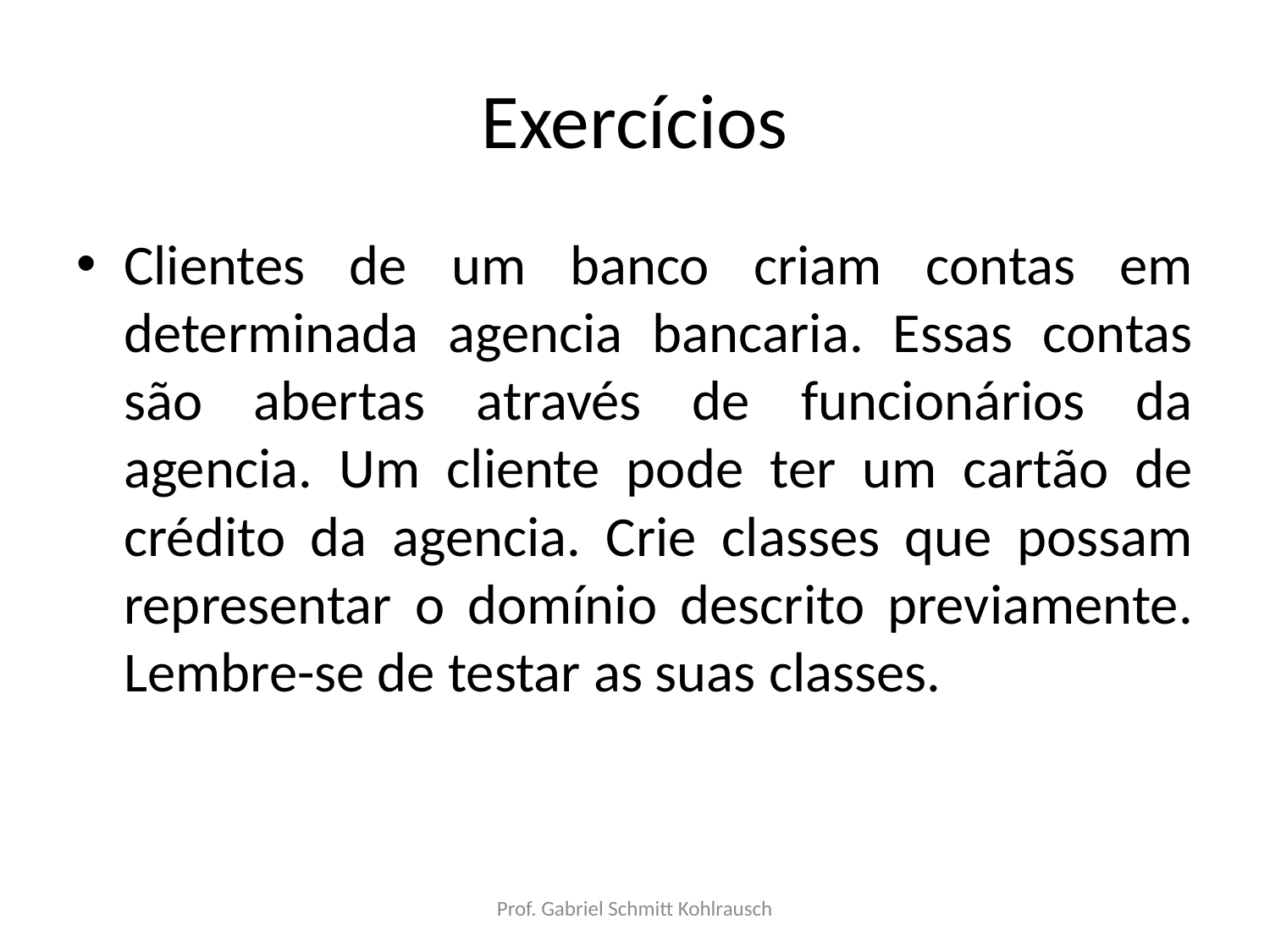

# Exercícios
Clientes de um banco criam contas em determinada agencia bancaria. Essas contas são abertas através de funcionários da agencia. Um cliente pode ter um cartão de crédito da agencia. Crie classes que possam representar o domínio descrito previamente. Lembre-se de testar as suas classes.

Prof. Gabriel Schmitt Kohlrausch